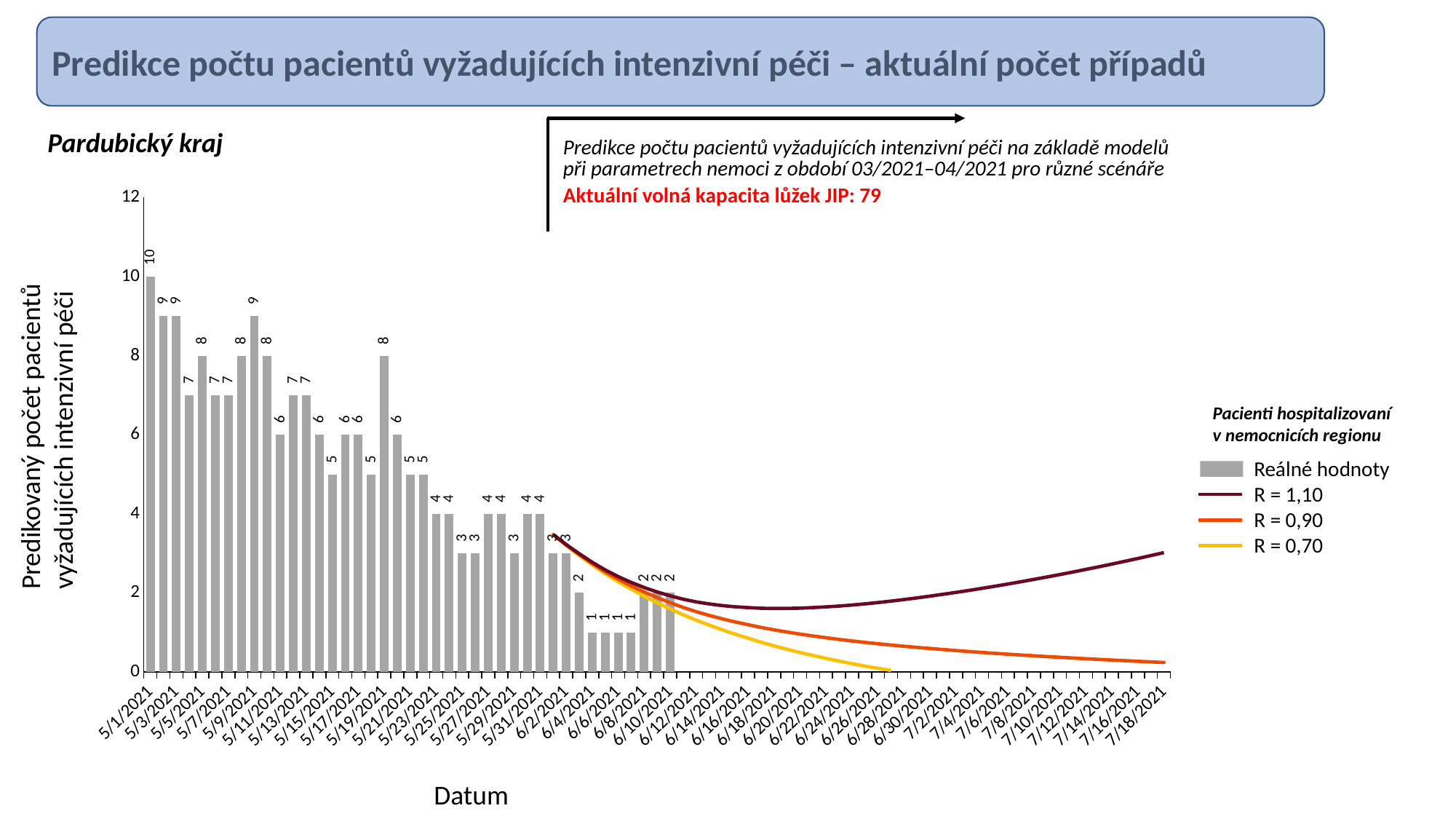

Predikce počtu pacientů vyžadujících intenzivní péči – aktuální počet případů
Pardubický kraj
| Predikce počtu pacientů vyžadujících intenzivní péči na základě modelů při parametrech nemoci z období 03/2021–04/2021 pro různé scénáře |
| --- |
| Aktuální volná kapacita lůžek JIP: 79 |

### Chart

| Category |  |  |  |  |  |  |
|---|---|---|---|---|---|---|
| 44317 | 10.0 | None | None | None | None | None |
| 44318 | 9.0 | None | None | None | None | None |
| 44319 | 9.0 | None | None | None | None | None |
| 44320 | 7.0 | None | None | None | None | None |
| 44321 | 8.0 | None | None | None | None | None |
| 44322 | 7.0 | None | None | None | None | None |
| 44323 | 7.0 | None | None | None | None | None |
| 44324 | 8.0 | None | None | None | None | None |
| 44325 | 9.0 | None | None | None | None | None |
| 44326 | 8.0 | None | None | None | None | None |
| 44327 | 6.0 | None | None | None | None | None |
| 44328 | 7.0 | None | None | None | None | None |
| 44329 | 7.0 | None | None | None | None | None |
| 44330 | 6.0 | None | None | None | None | None |
| 44331 | 5.0 | None | None | None | None | None |
| 44332 | 6.0 | None | None | None | None | None |
| 44333 | 6.0 | None | None | None | None | None |
| 44334 | 5.0 | None | None | None | None | None |
| 44335 | 8.0 | None | None | None | None | None |
| 44336 | 6.0 | None | None | None | None | None |
| 44337 | 5.0 | None | None | None | None | None |
| 44338 | 5.0 | None | None | None | None | None |
| 44339 | 4.0 | None | None | None | None | None |
| 44340 | 4.0 | None | None | None | None | None |
| 44341 | 3.0 | None | None | None | None | None |
| 44342 | 3.0 | None | None | None | None | None |
| 44343 | 4.0 | None | None | None | None | None |
| 44344 | 4.0 | None | None | None | None | None |
| 44345 | 3.0 | None | None | None | None | None |
| 44346 | 4.0 | None | None | None | None | None |
| 44347 | 4.0 | None | None | None | None | None |
| 44348 | 3.0 | 3.47170279168472 | None | 3.4758147329690985 | 3.479926674253477 | None |
| 44349 | 3.0 | 3.201829639726509 | None | 3.2132972830443407 | 3.224879146953406 | None |
| 44350 | 2.0 | 2.9512833530605675 | None | 2.972567975399927 | 2.9939998125001543 | None |
| 44351 | 1.0 | 2.711757417797563 | None | 2.744756753584173 | 2.7778124001130164 | None |
| 44352 | 1.0 | 2.4886971154489017 | None | 2.5355653145737582 | 2.5829338294757913 | None |
| 44353 | 1.0 | 2.285914210438779 | None | 2.34925187085802 | 2.414244566837221 | None |
| 44354 | 1.0 | 2.0966185529868433 | None | 2.1795172854040574 | 2.266168724672037 | None |
| 44355 | 2.0 | 1.918889352921118 | None | 2.0243008072690776 | 2.136875326671805 | None |
| 44356 | 2.0 | 1.7529226479783335 | None | 1.8830900851039631 | 2.02486274056023 | None |
| 44357 | 2.0 | 1.597051514039924 | None | 1.7538247073986226 | 1.9276806810084945 | None |
| 44358 | 0.0 | 1.448705350604174 | None | 1.6335713511854717 | 1.8426583283689224 | None |
| 44359 | 0.0 | 1.3115091933722496 | None | 1.525952678716632 | 1.7737238705340852 | None |
| 44360 | 0.0 | 1.1874015228265689 | None | 1.4327426163613135 | 1.7227453946739482 | None |
| 44361 | 0.0 | 1.068505944422934 | None | 1.3456081653513483 | 1.6808587590394302 | None |
| 44362 | 0.0 | 0.9578608732162947 | None | 1.2671719910570682 | 1.6504047062345801 | None |
| 44363 | 0.0 | 0.8546862501460121 | None | 1.1961375350249444 | 1.6295950761677656 | None |
| 44364 | 0.0 | 0.7534553112534234 | None | 1.126787010571844 | 1.6128959643182976 | None |
| 44365 | 0.0 | 0.6620270702780229 | None | 1.0668808354976567 | 1.6079424765487471 | None |
| 44366 | 0.0 | 0.575732135315828 | None | 1.0114120742402914 | 1.6096053145095222 | None |
| 44367 | 0.0 | 0.4923861426210708 | None | 0.9580126870695751 | 1.6153602033329706 | None |
| 44368 | 0.0 | 0.41782438662699867 | None | 0.9125096498250189 | 1.6305546371907653 | None |
| 44369 | 0.0 | 0.3447038868312451 | None | 0.8672382965857757 | 1.647361037527661 | None |
| 44370 | 0.0 | 0.2762290240745961 | None | 0.825291668287498 | 1.6690567958819318 | None |
| 44371 | 0.0 | 0.21144542395791469 | None | 0.7857773570596703 | 1.6946955451451329 | None |
| 44372 | 0.0 | 0.1499003896857805 | None | 0.7481284490008948 | 1.7235244373207372 | None |
| 44373 | 0.0 | 0.09432914554678173 | None | 0.7150584398927131 | 1.75803488947959 | None |
| 44374 | 0.0 | 0.040243610888032466 | None | 0.6819838830870293 | 1.793733354590409 | None |
| 44375 | 0.0 | None | None | 0.6518343593723656 | 1.8333878358209776 | None |
| 44376 | 0.0 | None | None | 0.6224721124682813 | 1.8747943788960806 | None |
| 44377 | 0.0 | None | None | 0.595049210602101 | 1.9192541569367176 | None |
| 44378 | 0.0 | None | None | 0.5691126553006923 | 1.966075100767336 | None |
| 44379 | 0.0 | None | None | 0.5433670108585402 | 2.0141027037906456 | None |
| 44380 | 0.0 | None | None | 0.5186018347985579 | 2.064023228960159 | None |
| 44381 | 0.0 | None | None | 0.4949428202406152 | 2.1160154017718003 | None |
| 44382 | 0.0 | None | None | 0.4728130476310388 | 2.170371306264789 | None |
| 44383 | 0.0 | None | None | 0.450903080740901 | 2.225966819227243 | None |
| 44384 | 0.0 | None | None | 0.43025145804907033 | 2.2837394005775713 | None |
| 44385 | 0.0 | None | None | 0.4104536408580218 | 2.3432503663502118 | None |
| 44386 | 0.0 | None | None | 0.3909201299088398 | 2.403877188224772 | None |
| 44387 | 0.0 | None | None | 0.3720250146133629 | 2.466071713961978 | None |
| 44388 | 0.0 | None | None | 0.3538312780272202 | 2.529999861170677 | None |
| 44389 | 0.0 | None | None | 0.3365605257870632 | 2.5956862842846484 | None |
| 44390 | 0.0 | None | None | 0.3195302299728376 | 2.662724567135975 | None |
| 44391 | 0.0 | None | None | 0.302589168584677 | 2.7308894090615485 | None |
| 44392 | 0.0 | None | None | 0.2870619031236141 | 2.8013709711975254 | None |
| 44393 | 0.0 | None | None | 0.27116798843414125 | 2.872569045946853 | None |
| 44394 | 0.0 | None | None | 0.25646256542678886 | 2.9459504488600423 | None |
| 44395 | 0.0 | None | None | 0.24179048593669367 | 3.020546765682591 | None |
|  | None | None | None | None | None | None |
|  | None | None | None | None | None | None |
|  | None | None | None | None | None | None |
|  | None | None | None | None | None | None |
|  | None | None | None | None | None | None |
|  | None | None | None | None | None | None |
|  | None | None | None | None | None | None |
|  | None | None | None | None | None | None |
|  | None | None | None | None | None | None |
|  | None | None | None | None | None | None |
|  | None | None | None | None | None | None |
|  | None | None | None | None | None | None |
|  | None | None | None | None | None | None |
|  | None | None | None | None | None | None |
|  | None | None | None | None | None | None |
|  | None | None | None | None | None | None |
|  | None | None | None | None | None | None |
|  | None | None | None | None | None | None |
|  | None | None | None | None | None | None |
|  | None | None | None | None | None | None |
|  | None | None | None | None | None | None |
|  | None | None | None | None | None | None |
|  | None | None | None | None | None | None |
|  | None | None | None | None | None | None |
|  | None | None | None | None | None | None |
|  | None | None | None | None | None | None |
|  | None | None | None | None | None | None |
|  | None | None | None | None | None | None |
|  | None | None | None | None | None | None |
|  | None | None | None | None | None | None |
|  | None | None | None | None | None | None |
|  | None | None | None | None | None | None |
|  | None | None | None | None | None | None |
|  | None | None | None | None | None | None |
|  | None | None | None | None | None | None |
|  | None | None | None | None | None | None |
|  | None | None | None | None | None | None |
|  | None | None | None | None | None | None |
|  | None | None | None | None | None | None |
|  | None | None | None | None | None | None |
|  | None | None | None | None | None | None |
|  | None | None | None | None | None | None |
|  | None | None | None | None | None | None |
|  | None | None | None | None | None | None |
|  | None | None | None | None | None | None |
|  | None | None | None | None | None | None |
|  | None | None | None | None | None | None |
|  | None | None | None | None | None | None |
|  | None | None | None | None | None | None |
|  | None | None | None | None | None | None |
|  | None | None | None | None | None | None |
|  | None | None | None | None | None | None |
|  | None | None | None | None | None | None |
|  | None | None | None | None | None | None |
|  | None | None | None | None | None | None |
|  | None | None | None | None | None | None |
|  | None | None | None | None | None | None |
|  | None | None | None | None | None | None |
|  | None | None | None | None | None | None |
|  | None | None | None | None | None | None |
|  | None | None | None | None | None | None |
|  | None | None | None | None | None | None |
|  | None | None | None | None | None | None |
|  | None | None | None | None | None | None |
|  | None | None | None | None | None | None |
|  | None | None | None | None | None | None |
|  | None | None | None | None | None | None |
|  | None | None | None | None | None | None |
|  | None | None | None | None | None | None |
|  | None | None | None | None | None | None |
|  | None | None | None | None | None | None |
|  | None | None | None | None | None | None |
|  | None | None | None | None | None | None |
|  | None | None | None | None | None | None |
|  | None | None | None | None | None | None |
|  | None | None | None | None | None | None |
|  | None | None | None | None | None | None |
|  | None | None | None | None | None | None |
|  | None | None | None | None | None | None |
|  | None | None | None | None | None | None |
|  | None | None | None | None | None | None |
|  | None | None | None | None | None | None |
|  | None | None | None | None | None | None |
|  | None | None | None | None | None | None |
|  | None | None | None | None | None | None |
|  | None | None | None | None | None | None |
|  | None | None | None | None | None | None |
|  | None | None | None | None | None | None |
|  | None | None | None | None | None | None |
|  | None | None | None | None | None | None |
|  | None | None | None | None | None | None |
|  | None | None | None | None | None | None |
|  | None | None | None | None | None | None |
|  | None | None | None | None | None | None |
|  | None | None | None | None | None | None |
|  | None | None | None | None | None | None |
|  | None | None | None | None | None | None |
|  | None | None | None | None | None | None |
|  | None | None | None | None | None | None |
|  | None | None | None | None | None | None |
|  | None | None | None | None | None | None |
|  | None | None | None | None | None | None |
Pacienti hospitalizovaní v nemocnicích regionu
Predikovaný počet pacientů
vyžadujících intenzivní péči
Reálné hodnoty
R = 1,10
R = 0,90
R = 0,70

Datum